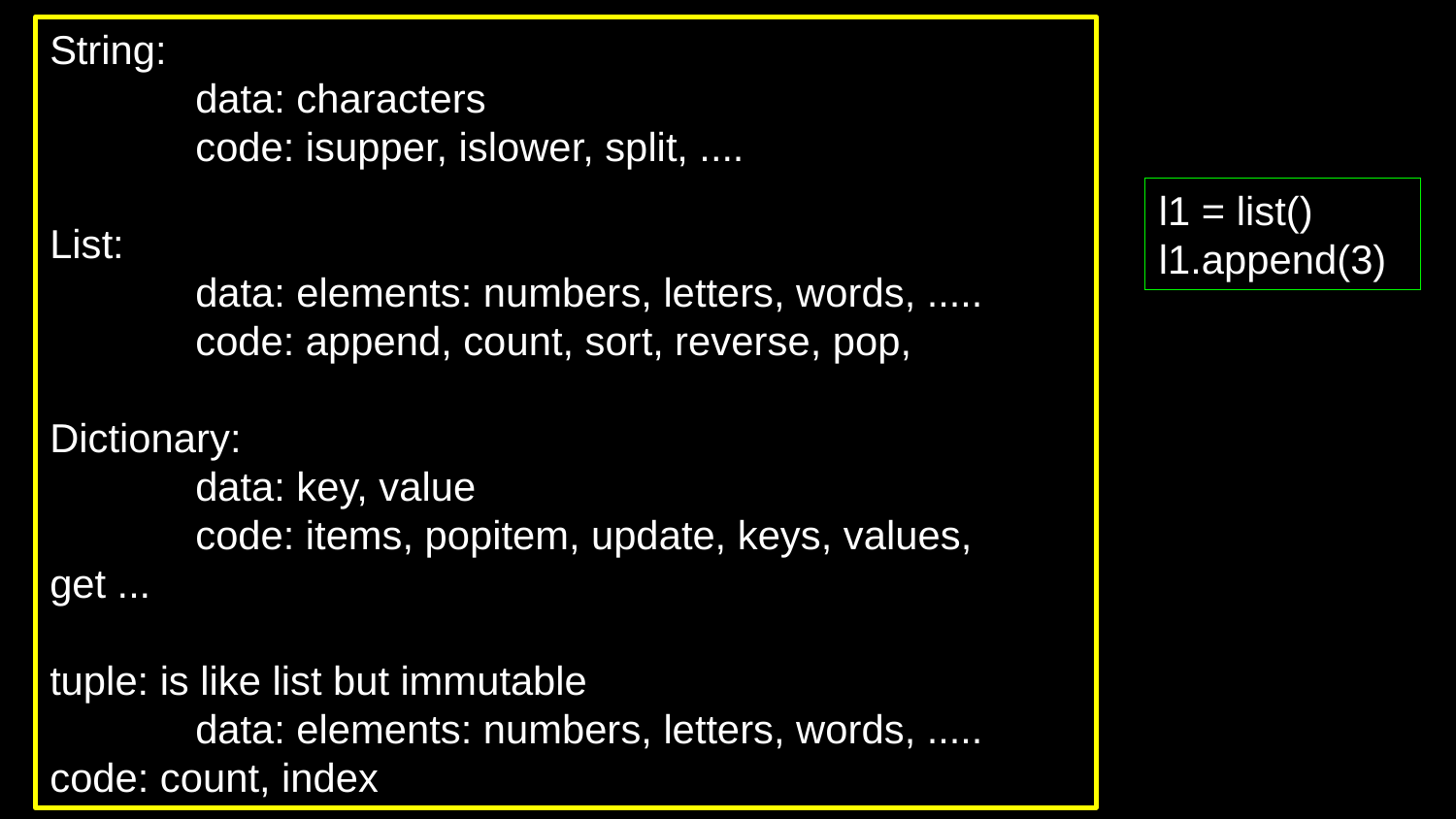

String:
	data: characters
	code: isupper, islower, split, ....

List:
	data: elements: numbers, letters, words, .....
	code: append, count, sort, reverse, pop,

Dictionary:
	data: key, value
	code: items, popitem, update, keys, values, get ...

tuple: is like list but immutable
	data: elements: numbers, letters, words, ..... 	code: count, index
l1 = list()
l1.append(3)